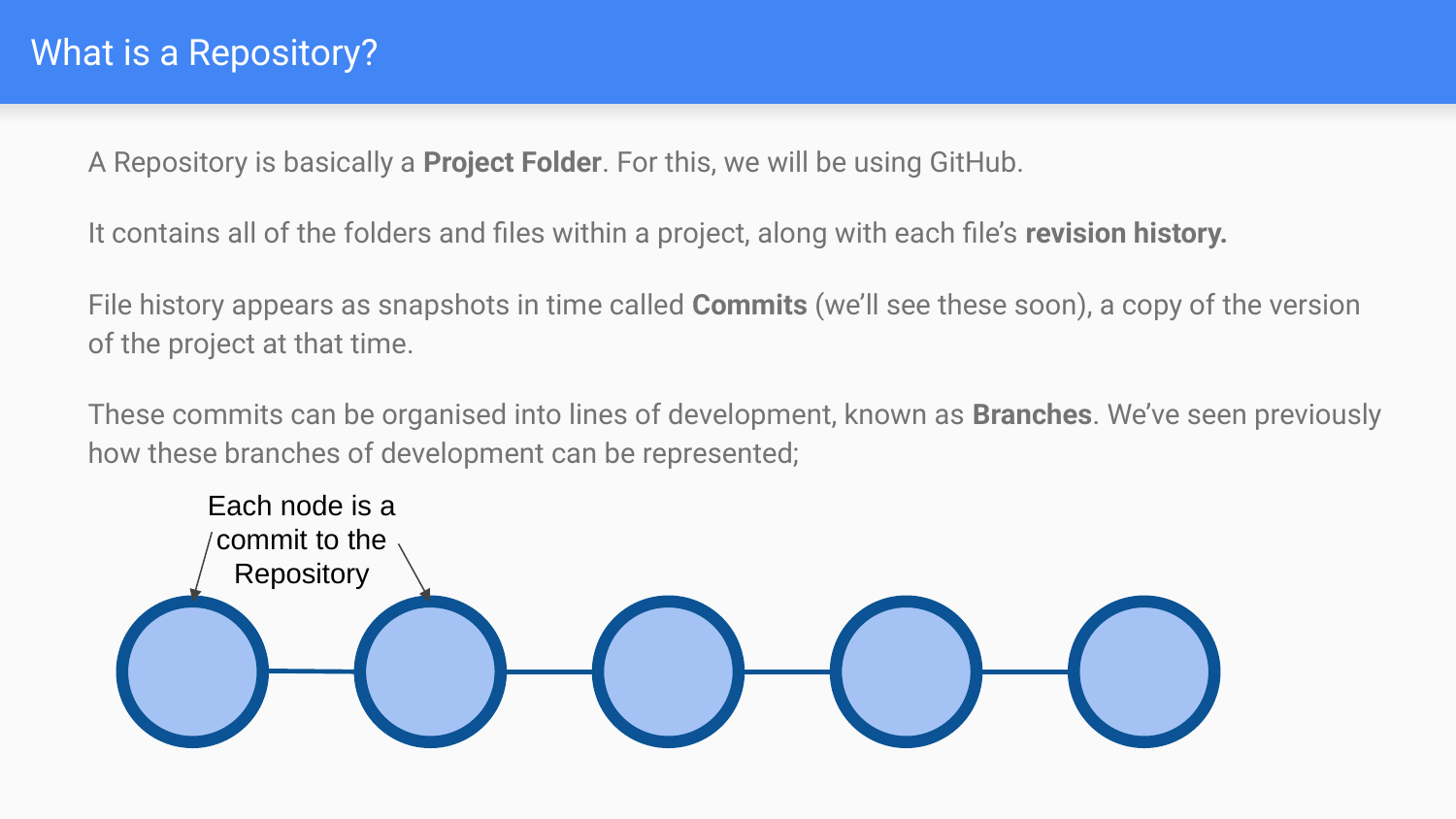

# What is a Repository?
A Repository is basically a Project Folder. For this, we will be using GitHub.
It contains all of the folders and files within a project, along with each file’s revision history.
File history appears as snapshots in time called Commits (we’ll see these soon), a copy of the version of the project at that time.
These commits can be organised into lines of development, known as Branches. We’ve seen previously how these branches of development can be represented;

Each node is a commit to the Repository